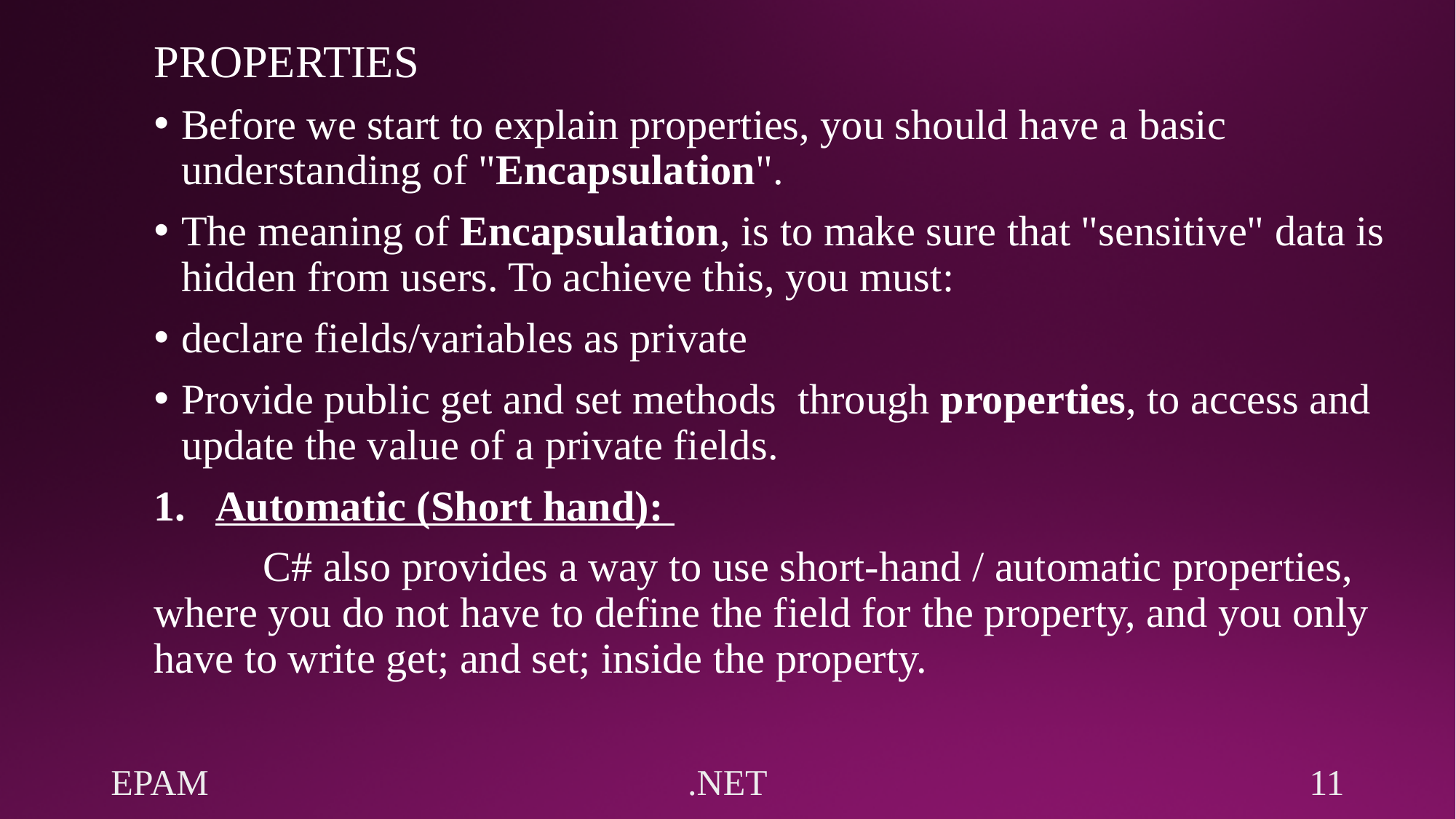

PROPERTIES
Before we start to explain properties, you should have a basic understanding of "Encapsulation".
The meaning of Encapsulation, is to make sure that "sensitive" data is hidden from users. To achieve this, you must:
declare fields/variables as private
Provide public get and set methods  through properties, to access and update the value of a private fields.
Automatic (Short hand):
	C# also provides a way to use short-hand / automatic properties, where you do not have to define the field for the property, and you only have to write get; and set; inside the property.
EPAM
.NET
11